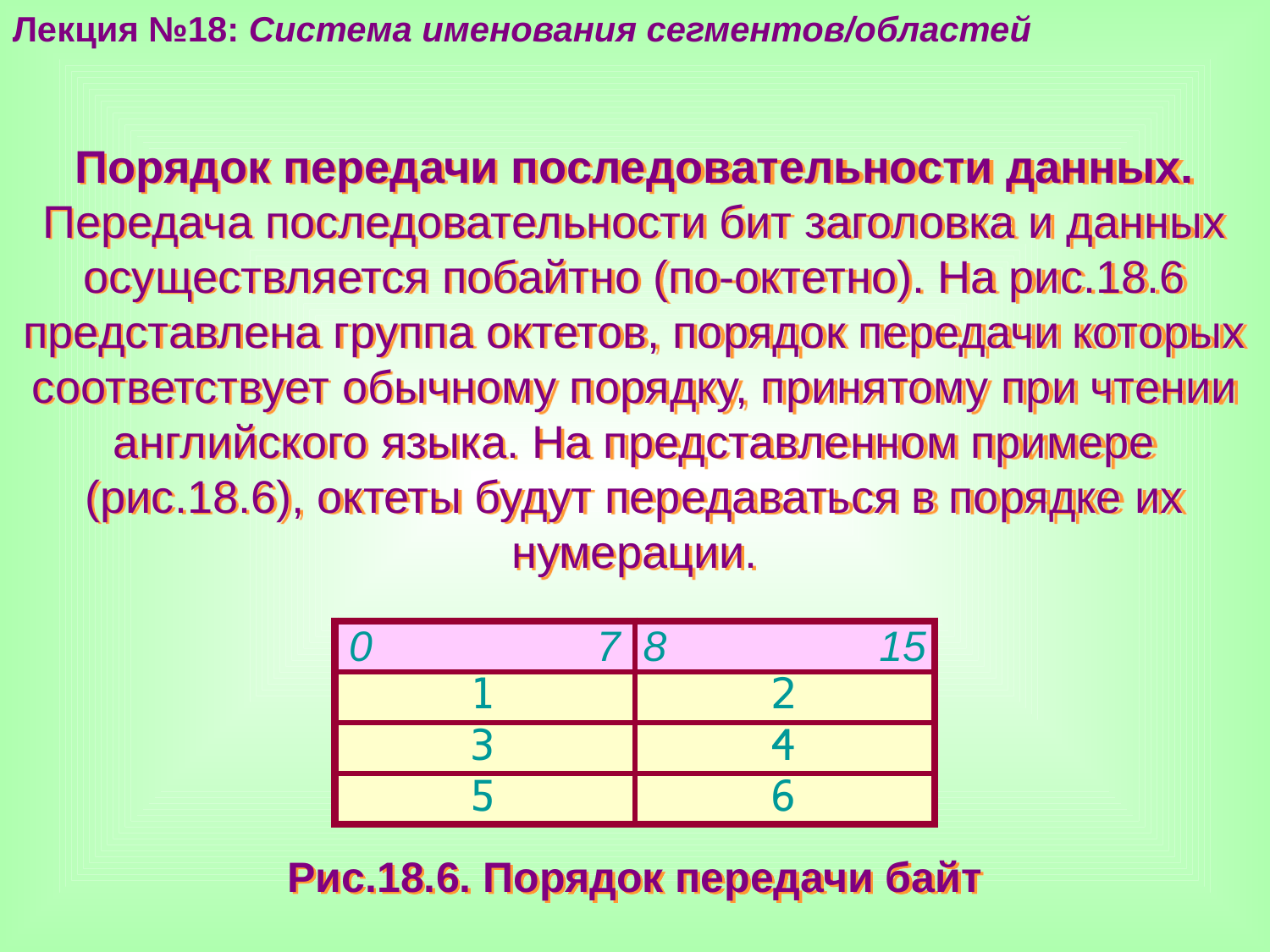

Лекция №18: Система именования сегментов/областей
Порядок передачи последовательности данных. Передача последовательности бит заголовка и данных осуществляется побайтно (по-октетно). На рис.18.6 представлена группа октетов, порядок передачи которых соответствует обычному порядку, принятому при чтении английского языка. На представленном примере (рис.18.6), октеты будут передаваться в порядке их нумерации.
| 0 7 | 8 15 |
| --- | --- |
| 1 | 2 |
| 3 | 4 |
| 5 | 6 |
Рис.18.6. Порядок передачи байт